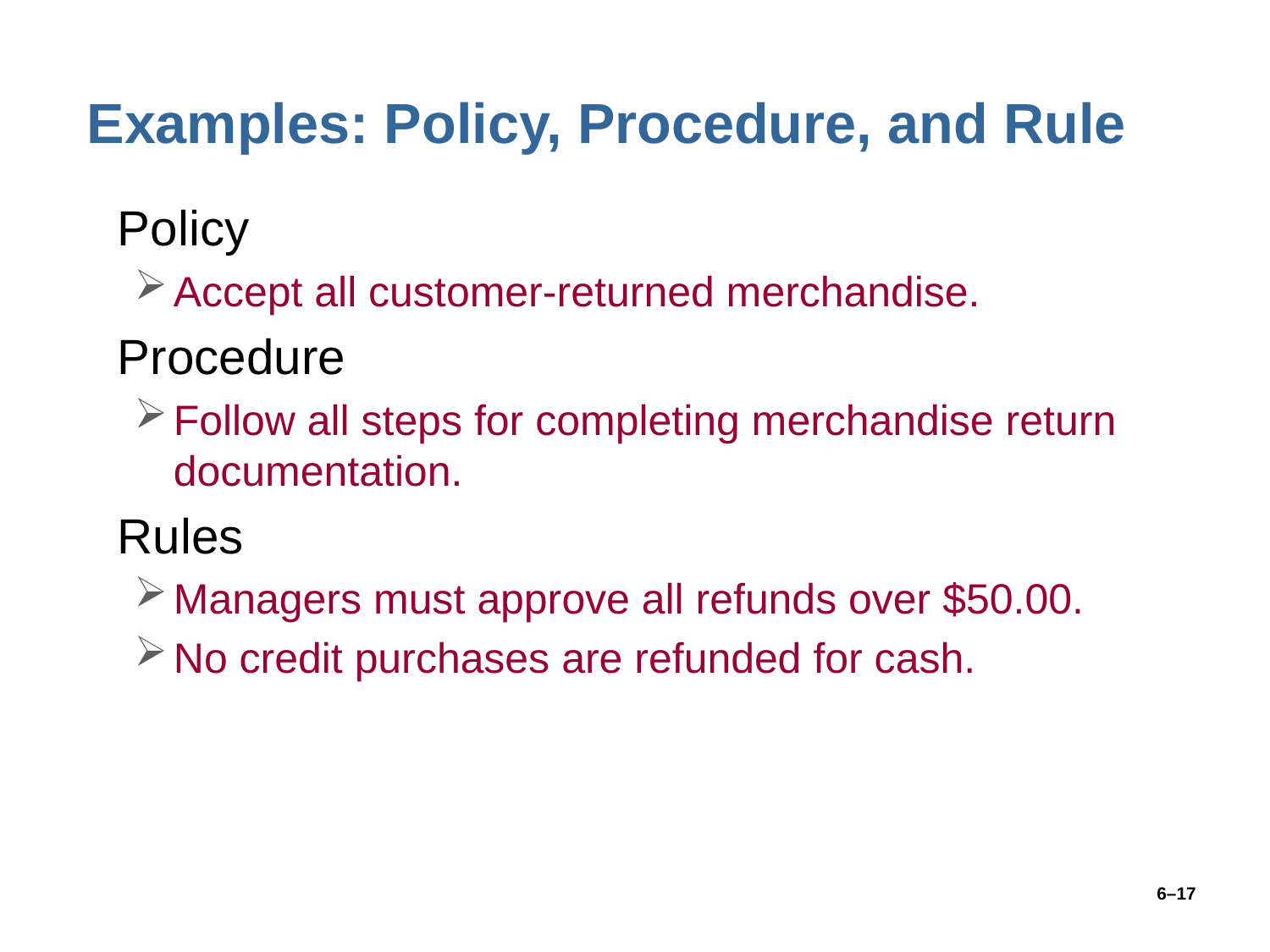

# Examples: Policy, Procedure, and Rule
Policy
Accept all customer-returned merchandise.
Procedure
Follow all steps for completing merchandise return documentation.
Rules
Managers must approve all refunds over $50.00.
No credit purchases are refunded for cash.
6–17